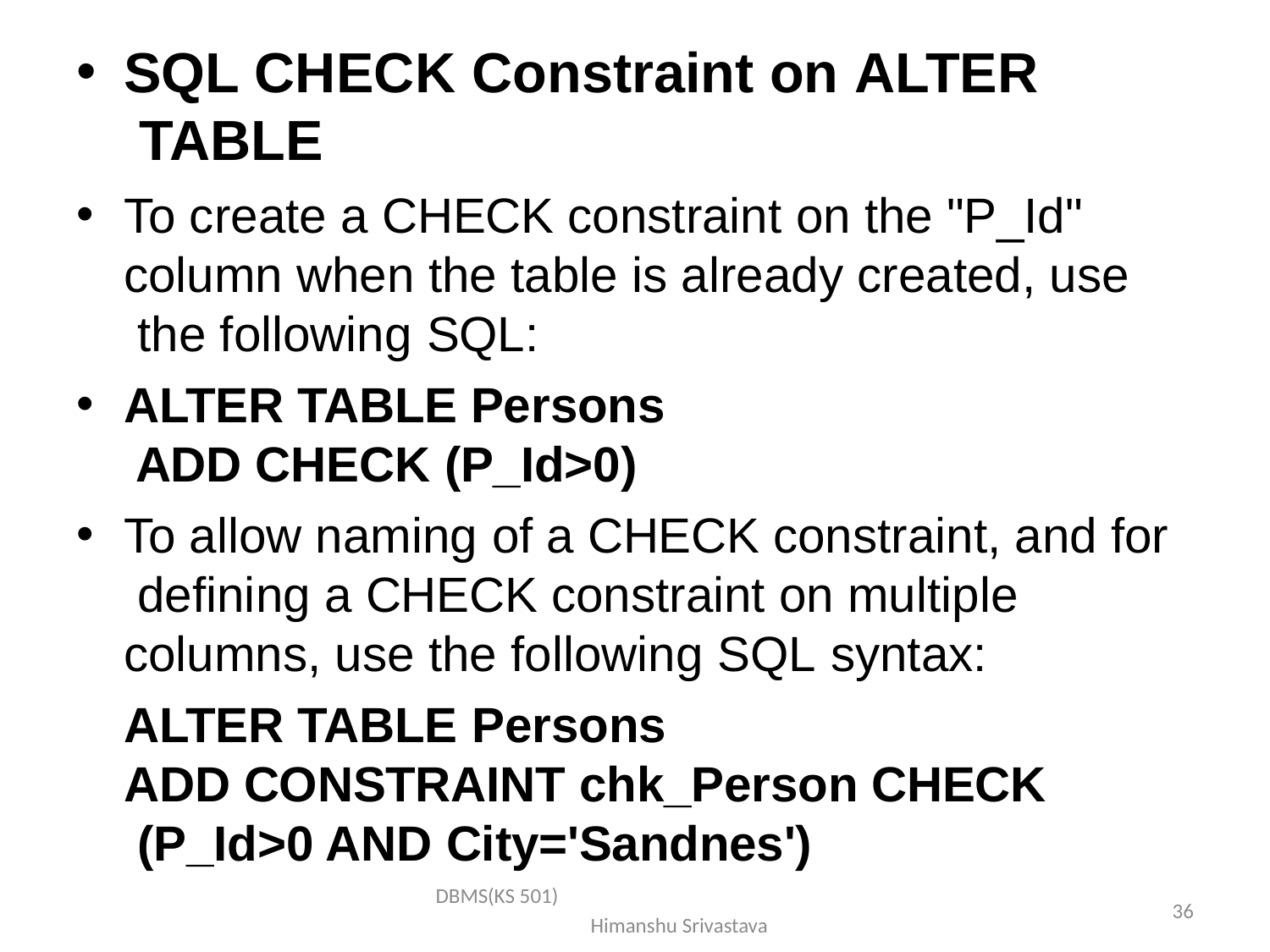

SQL CHECK Constraint on ALTER  TABLE
To create a CHECK constraint on the "P_Id"  column when the table is already created, use  the following SQL:
ALTER TABLE Persons  ADD CHECK (P_Id>0)
To allow naming of a CHECK constraint, and for  defining a CHECK constraint on multiple  columns, use the following SQL syntax:
ALTER TABLE Persons
ADD CONSTRAINT chk_Person CHECK  (P_Id>0 AND City='Sandnes')
DBMS(KS 501)                                                                            Himanshu Srivastava
36